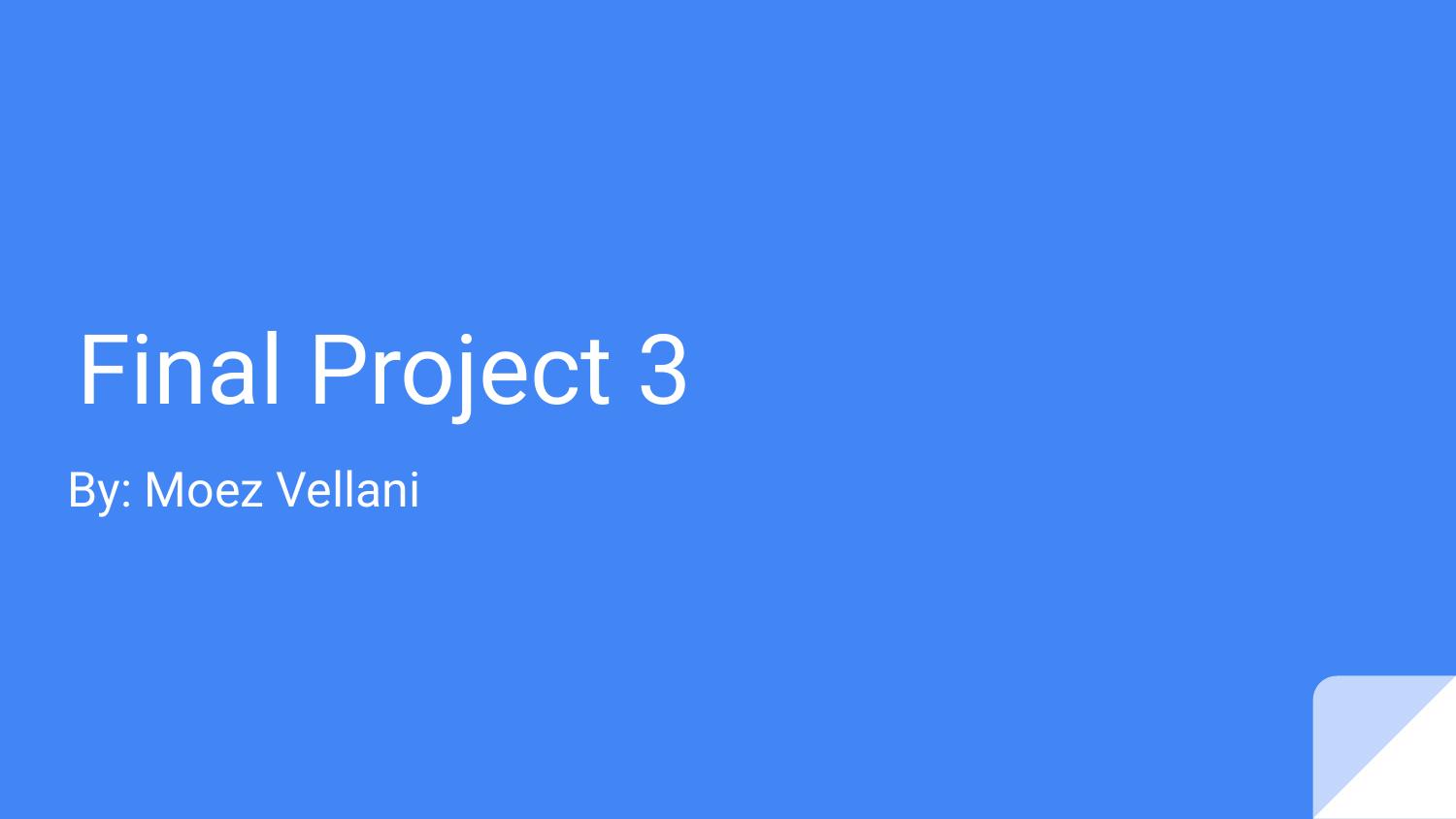

# Final Project 3
By: Moez Vellani